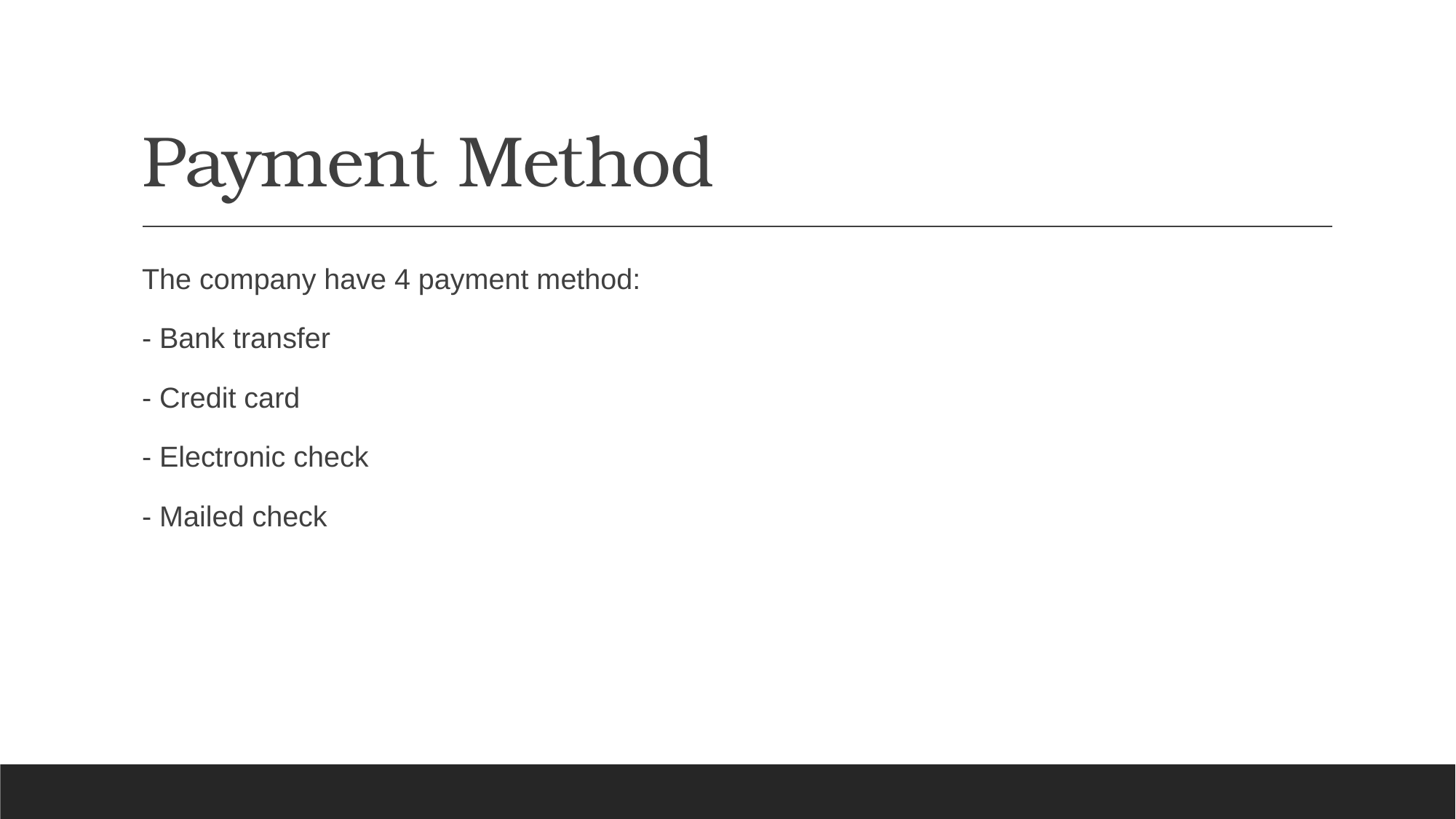

# Payment Method
The company have 4 payment method:
- Bank transfer
- Credit card
- Electronic check
- Mailed check